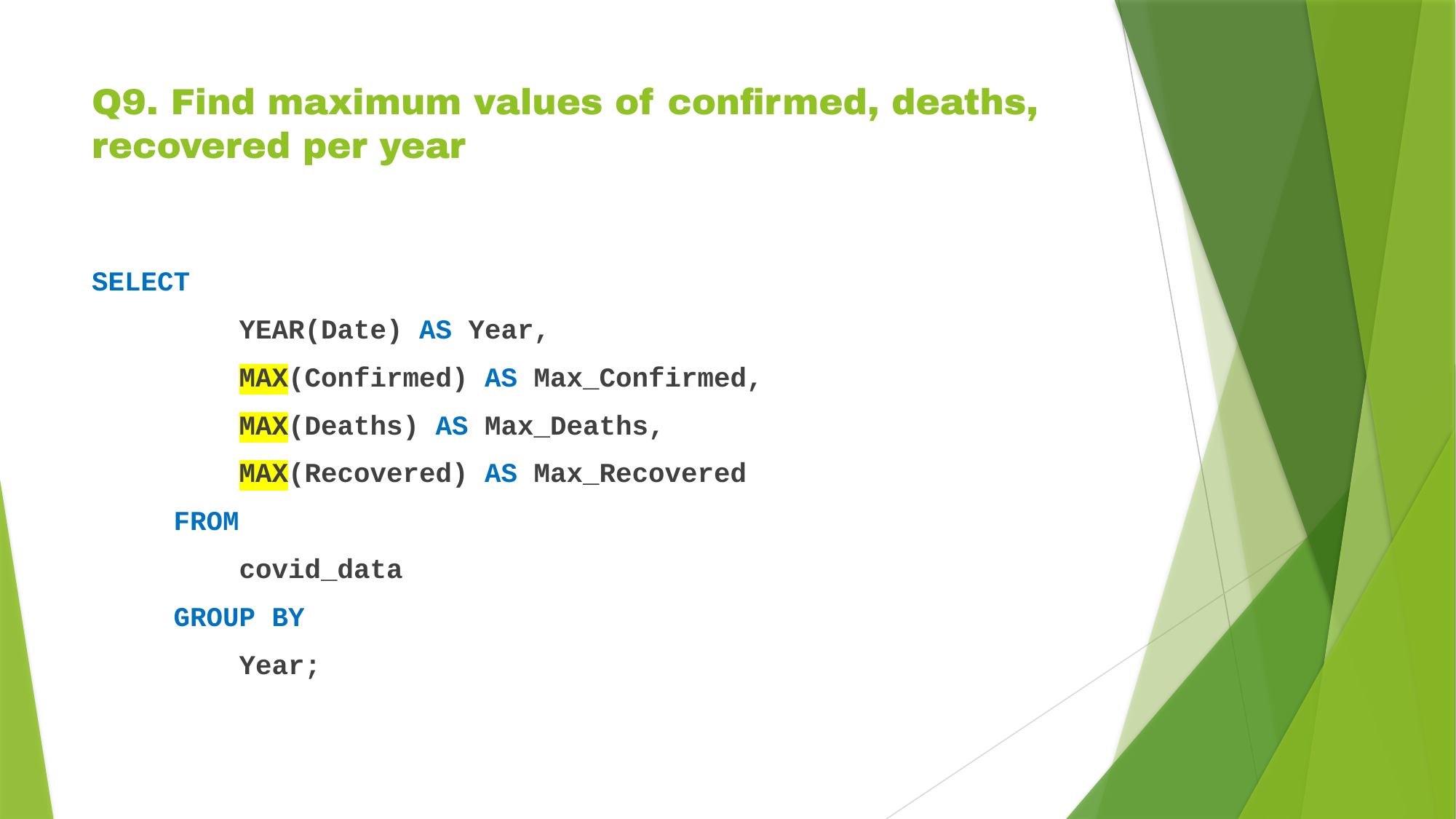

# Q9. Find maximum values of confirmed, deaths, recovered per year
SELECT
         YEAR(Date) AS Year,
         MAX(Confirmed) AS Max_Confirmed,
         MAX(Deaths) AS Max_Deaths,
         MAX(Recovered) AS Max_Recovered
     FROM
         covid_data
     GROUP BY
         Year;